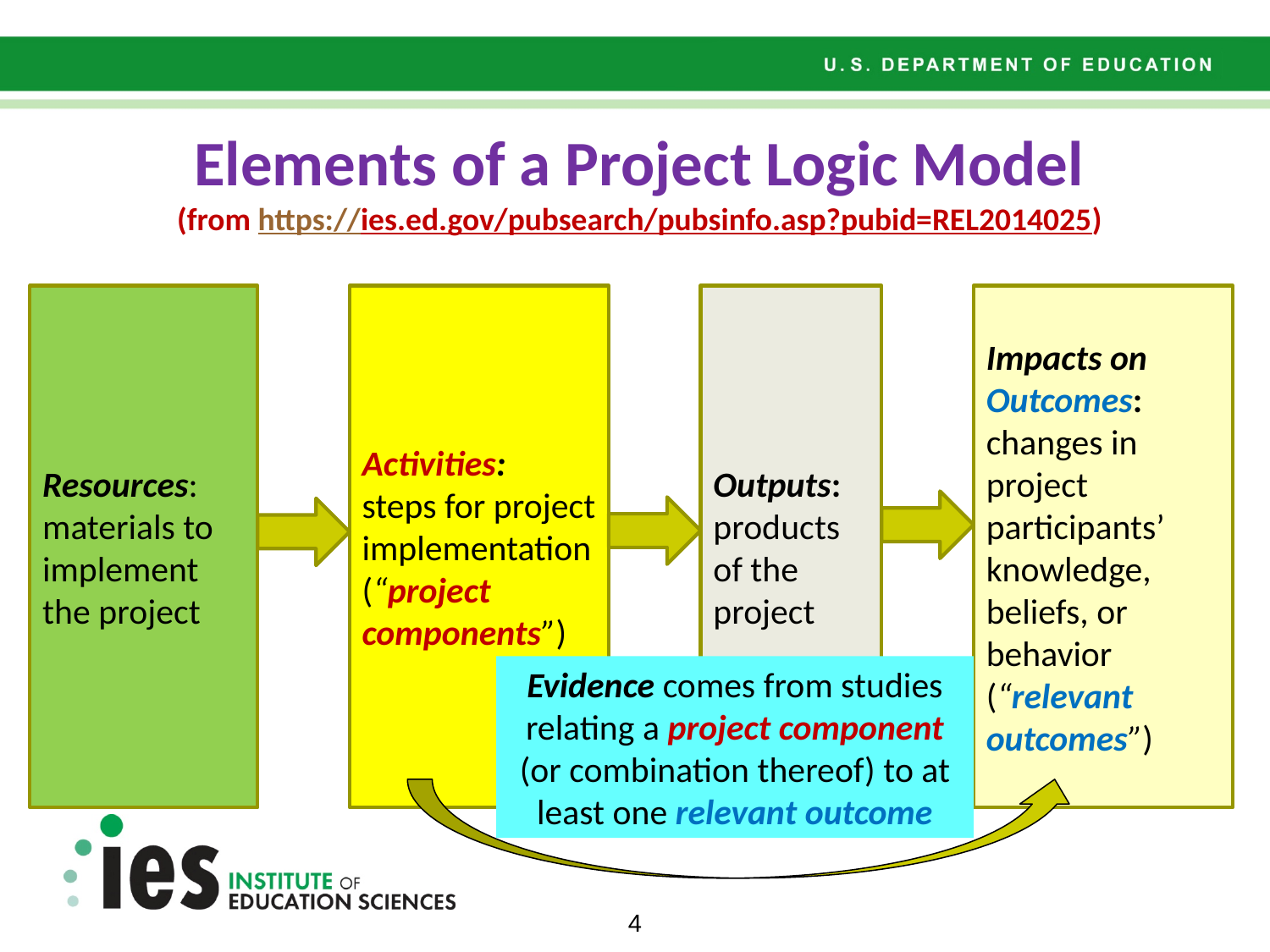

# Elements of a Project Logic Model (from https://ies.ed.gov/pubsearch/pubsinfo.asp?pubid=REL2014025)
Activities:  steps for project implementation (“project components”)
Resources:  materials to implement the project
Outputs:  products of the project
Impacts on Outcomes:  changes in project participants’ knowledge, beliefs, or behavior (“relevant outcomes”)

Evidence comes from studies relating a project component (or combination thereof) to at least one relevant outcome

4